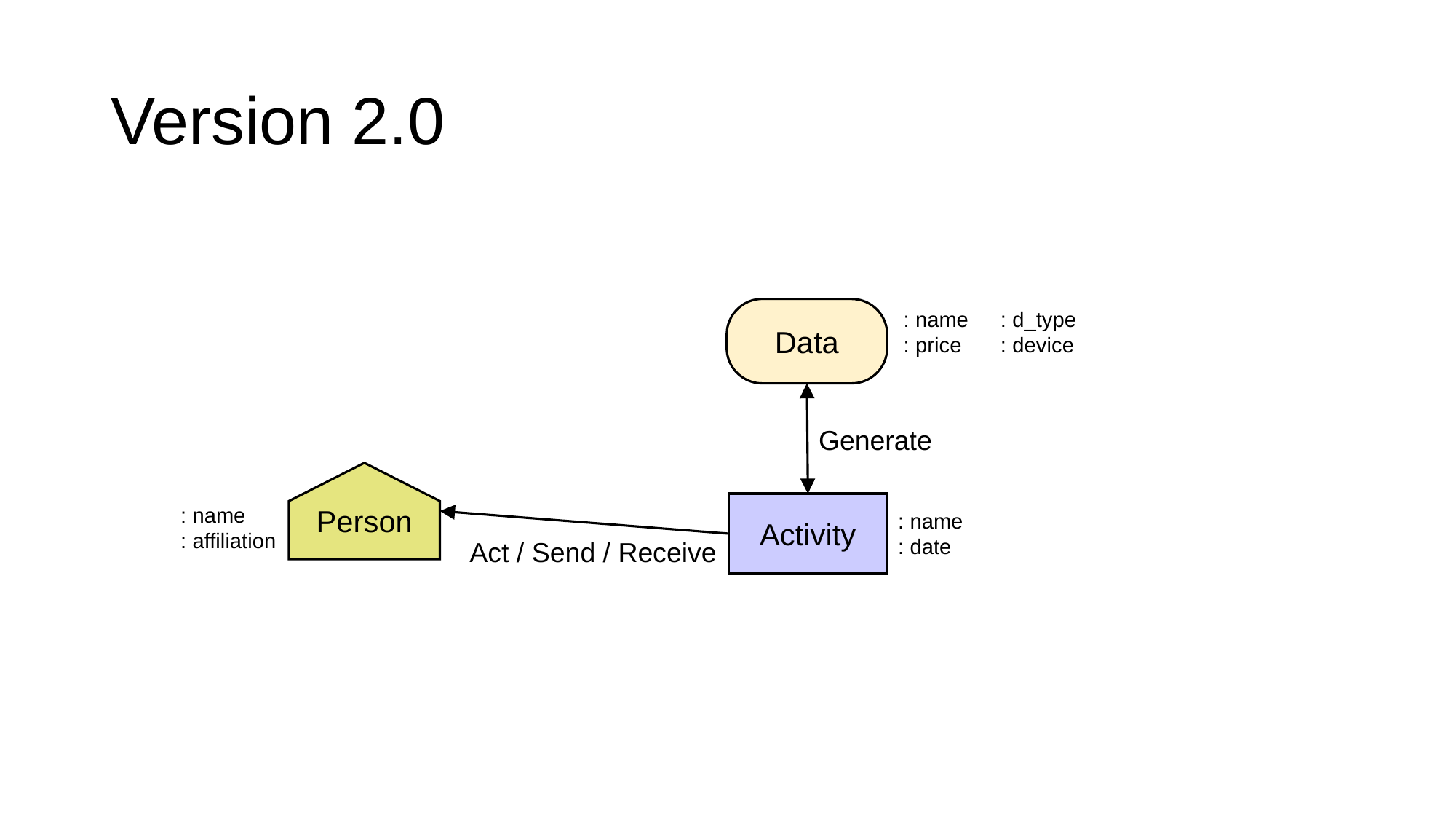

# Version 2.0
Data
: name
: price
: d_type
: device
Generate
Person
Activity
: name
: affiliation
: name
: date
Act / Send / Receive